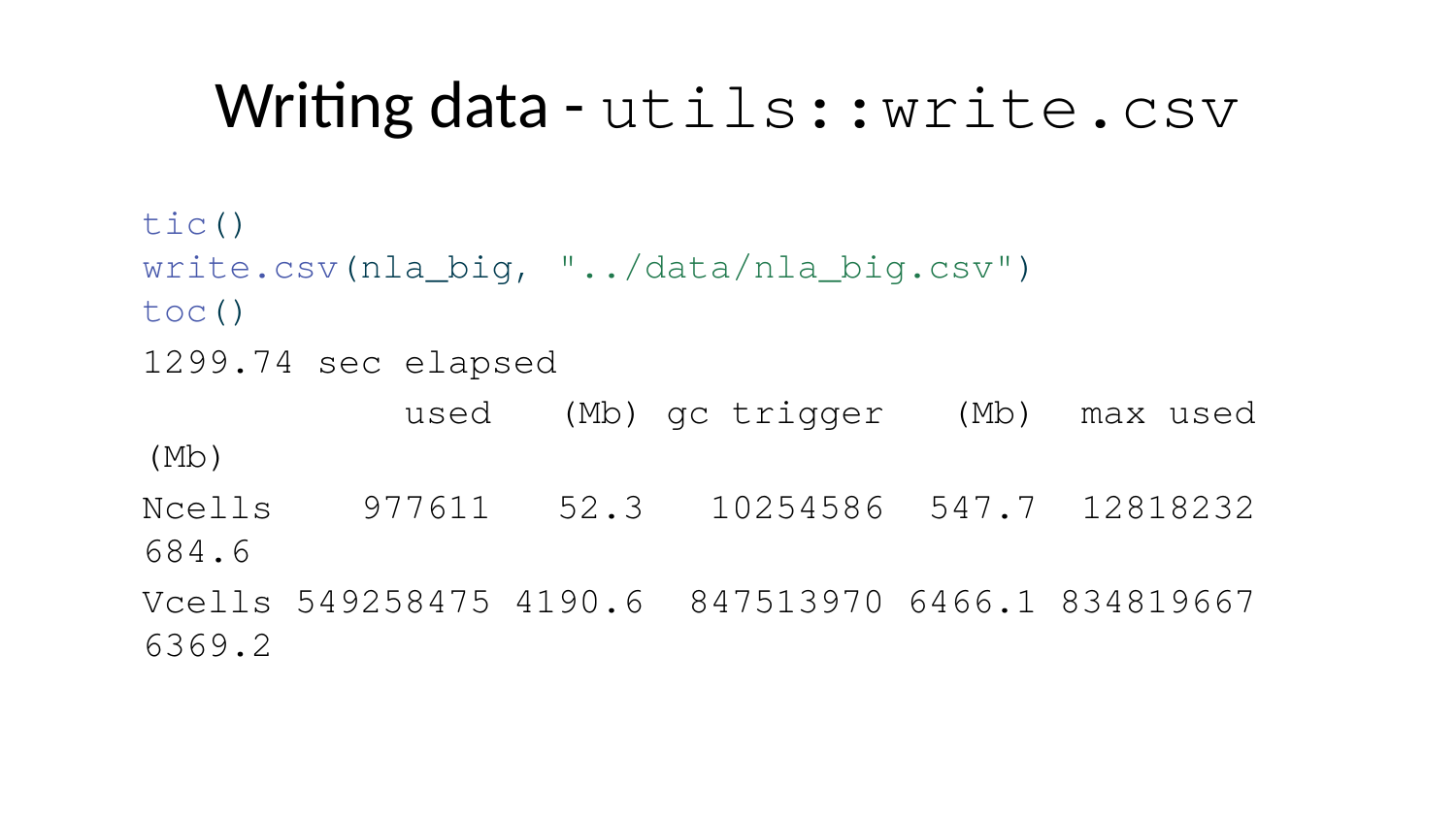

# Writing data - utils::write.csv
tic()
write.csv(nla_big, "../data/nla_big.csv")
toc()
1299.74 sec elapsed
            used   (Mb) gc trigger   (Mb)  max used   (Mb)
Ncells    977611   52.3   10254586  547.7  12818232  684.6
Vcells 549258475 4190.6  847513970 6466.1 834819667 6369.2